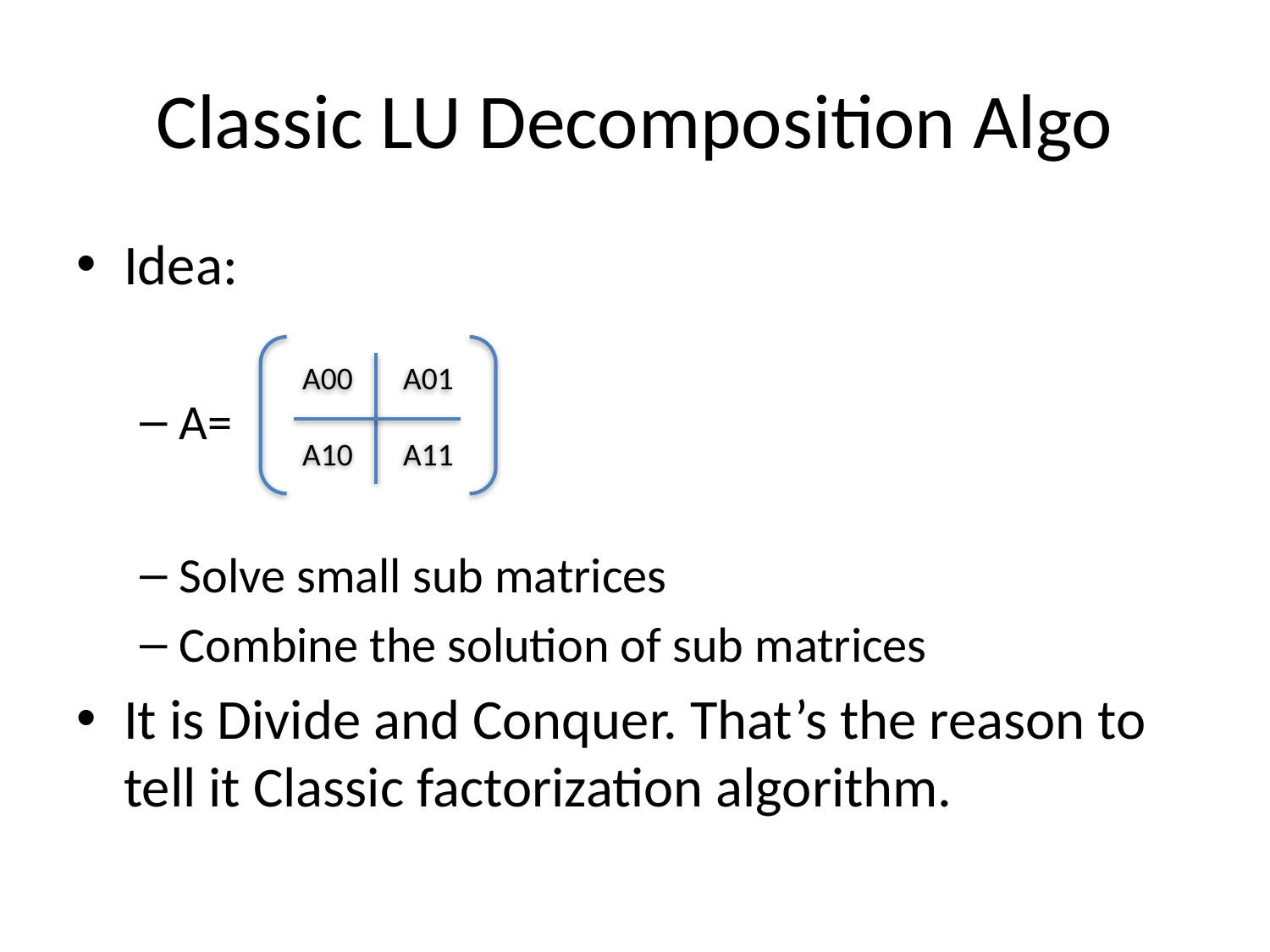

# Classic LU Decomposition Algo
Idea:

A=

Solve small sub matrices
Combine the solution of sub matrices
It is Divide and Conquer. That’s the reason to tell it Classic factorization algorithm.
A00       A01

A10       A11